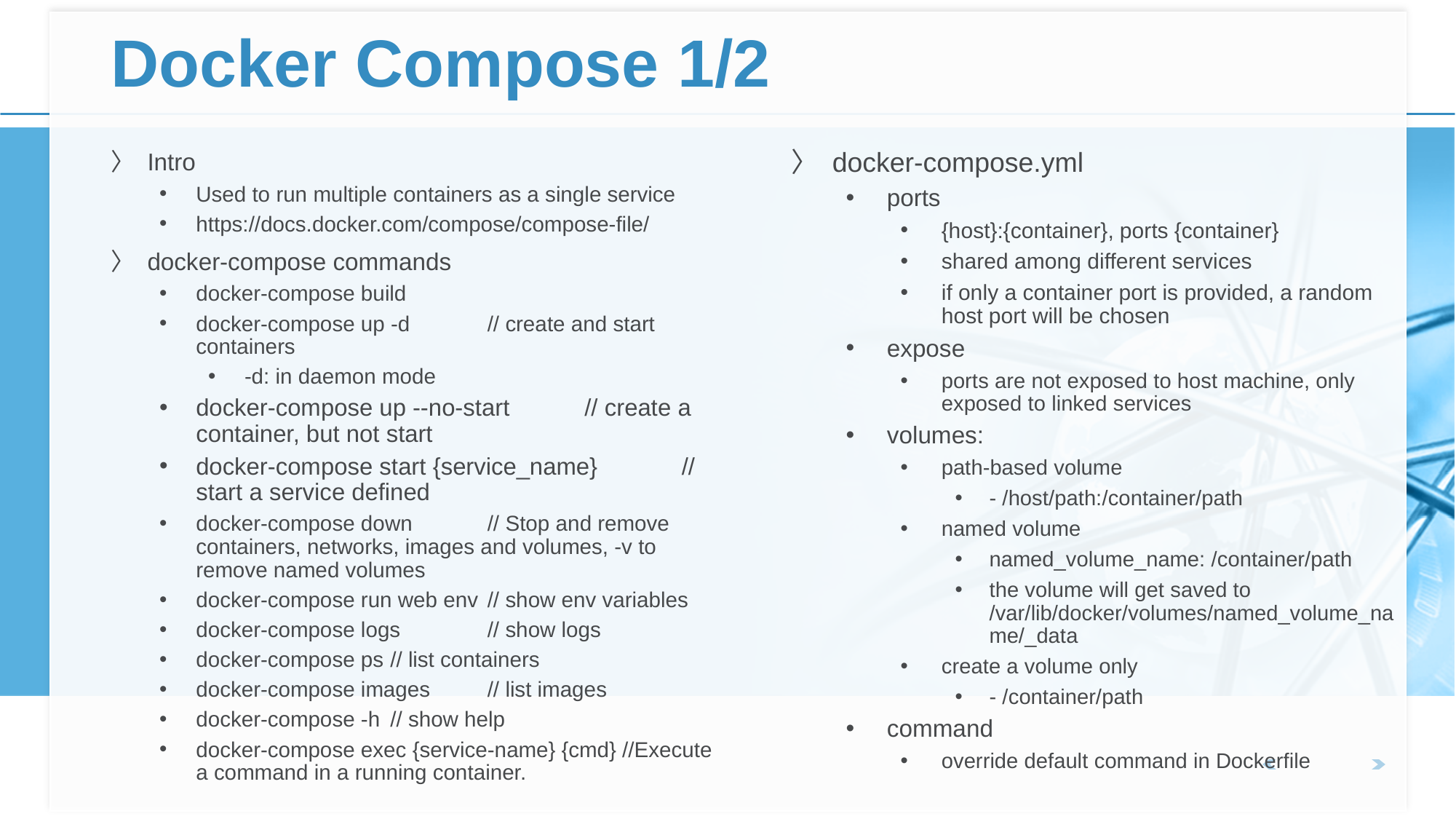

# Docker Compose 1/2
docker-compose.yml
ports
{host}:{container}, ports {container}
shared among different services
if only a container port is provided, a random host port will be chosen
expose
ports are not exposed to host machine, only exposed to linked services
volumes:
path-based volume
- /host/path:/container/path
named volume
named_volume_name: /container/path
the volume will get saved to /var/lib/docker/volumes/named_volume_name/_data
create a volume only
- /container/path
command
override default command in Dockerfile
Intro
Used to run multiple containers as a single service
https://docs.docker.com/compose/compose-file/
docker-compose commands
docker-compose build
docker-compose up -d	// create and start containers
-d: in daemon mode
docker-compose up --no-start	// create a container, but not start
docker-compose start {service_name}	// start a service defined
docker-compose down	// Stop and remove containers, networks, images and volumes, -v to remove named volumes
docker-compose run web env	// show env variables
docker-compose logs	// show logs
docker-compose ps	// list containers
docker-compose images	// list images
docker-compose -h	// show help
docker-compose exec {service-name} {cmd} //Execute a command in a running container.